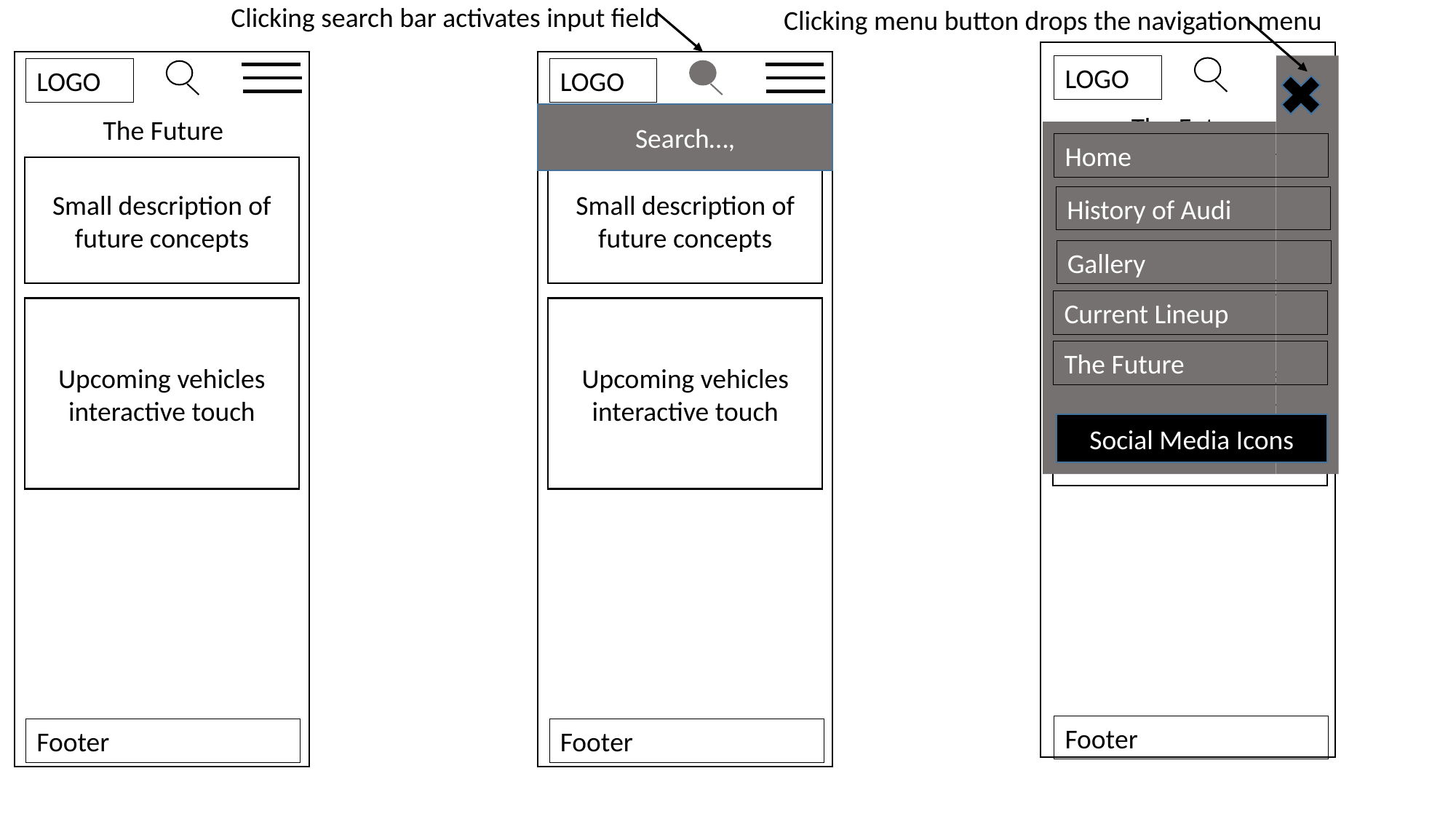

Clicking search bar activates input field
Clicking menu button drops the navigation menu

LOGO

LOGO
LOGO

Search…,
The Future
The Future
The Future

Home
Small description of future concepts
Small description of future concepts
Small description of future concepts
History of Audi
Gallery
Current Lineup
Upcoming vehicles interactive touch
Upcoming vehicles interactive touch
Upcoming vehicles interactive touch
The Future
Social Media Icons
Footer
Footer
Footer